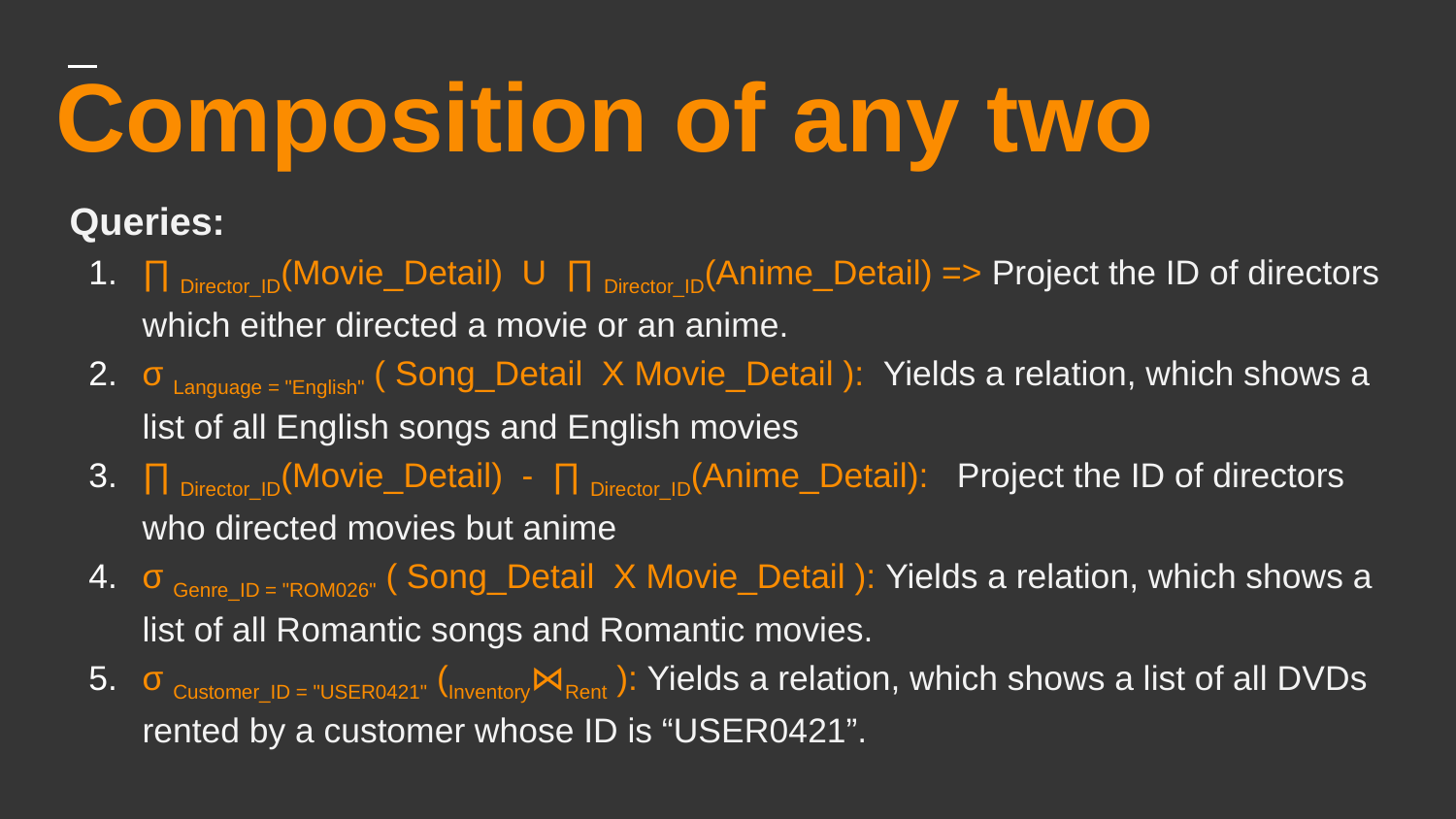

# Composition of any two

Queries:
∏ Director_ID(Movie_Detail)  U  ∏ Director_ID(Anime_Detail) => Project the ID of directors which either directed a movie or an anime.
σ Language = "English" ( Song_Detail  X Movie_Detail ):  Yields a relation, which shows a list of all English songs and English movies
∏ Director_ID(Movie_Detail)  -  ∏ Director_ID(Anime_Detail):   Project the ID of directors who directed movies but anime
σ Genre_ID = "ROM026" ( Song_Detail  X Movie_Detail ): Yields a relation, which shows a list of all Romantic songs and Romantic movies.
σ Customer_ID = "USER0421" (Inventory⋈Rent ): Yields a relation, which shows a list of all DVDs rented by a customer whose ID is “USER0421”.